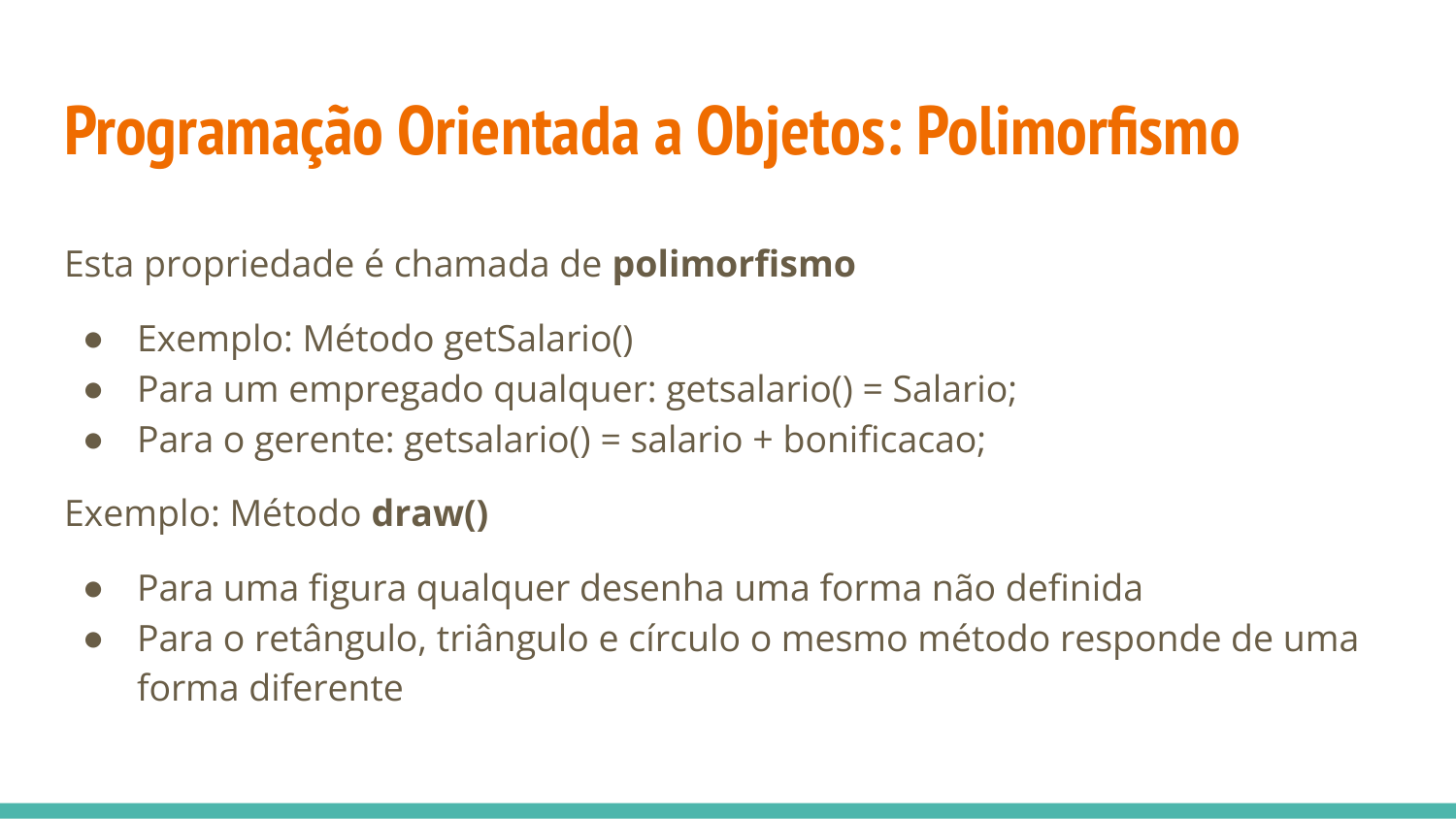

# Programação Orientada a Objetos: Polimorfismo
Esta propriedade é chamada de polimorfismo
Exemplo: Método getSalario()
Para um empregado qualquer: getsalario() = Salario;
Para o gerente: getsalario() = salario + bonificacao;
Exemplo: Método draw()
Para uma figura qualquer desenha uma forma não definida
Para o retângulo, triângulo e círculo o mesmo método responde de uma forma diferente